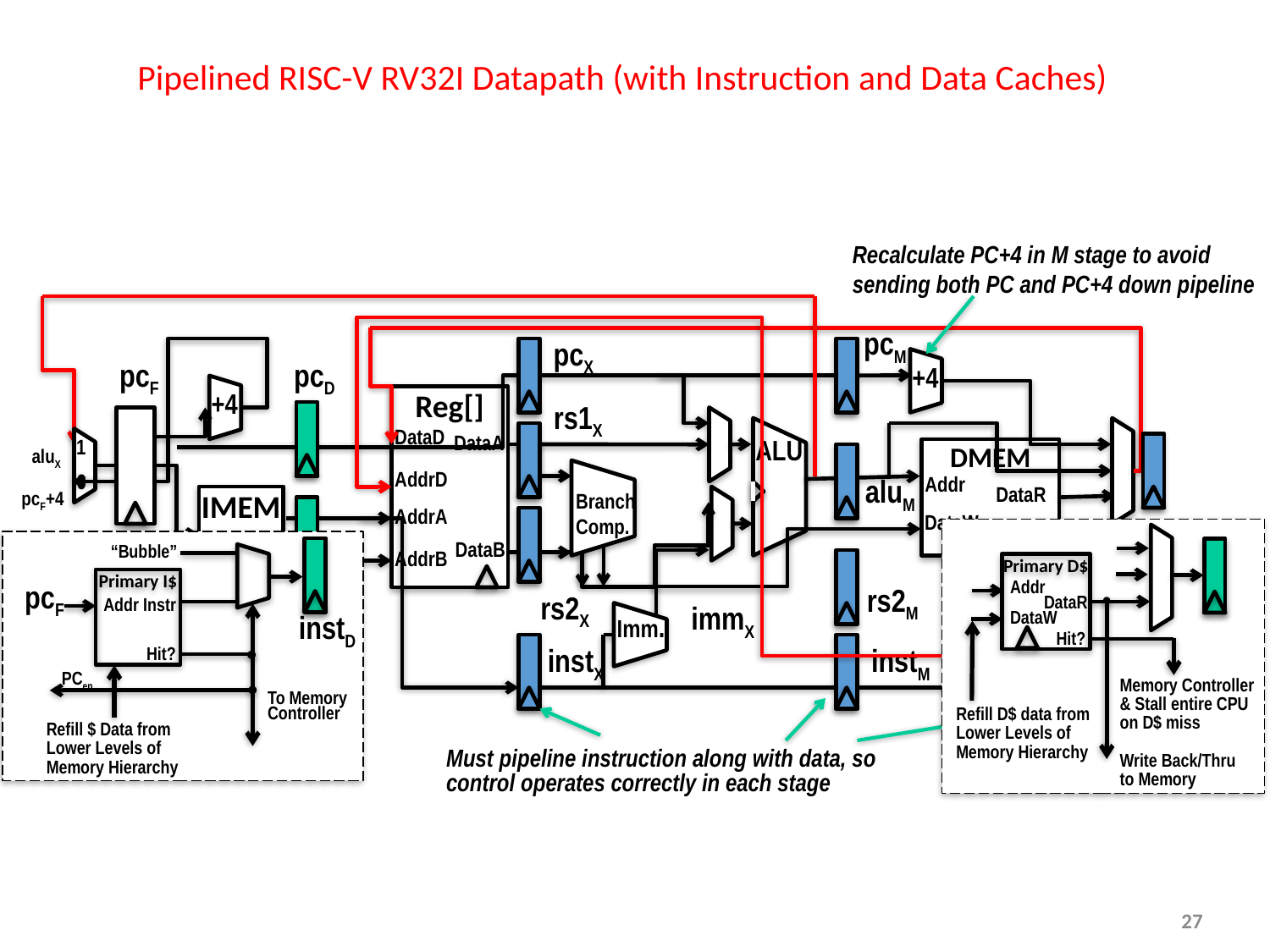

# Pipelined RISC-V RV32I Datapath (with Instruction and Data Caches)
Recalculate PC+4 in M stage to avoid sending both PC and PC+4 down pipeline
pcM
pcX

+4

pcF
pcD
+4

Reg[]

DataD
DataA
AddrD
AddrA
DataB
AddrB
rs1X

ALU

1

0

DMEM

aluX

Branch Comp.

aluM
Addr
DataR
IMEM
pcF+4

DataW

Primary D$
Addr
        DataR
DataW
Hit?
Memory Controller
& Stall entire CPU
on D$ miss

Write Back/Thru
to Memory
Refill D$ data from
Lower Levels of
Memory Hierarchy

“Bubble”

Primary I$
pcF
Addr Instr
instD
Hit?

PCen
To Memory
Controller

Refill $ Data from
Lower Levels of
Memory Hierarchy

instD
rs2M
rs2X
immX

Imm.

instX

instM

instW
Must pipeline instruction along with data, so control operates correctly in each stage